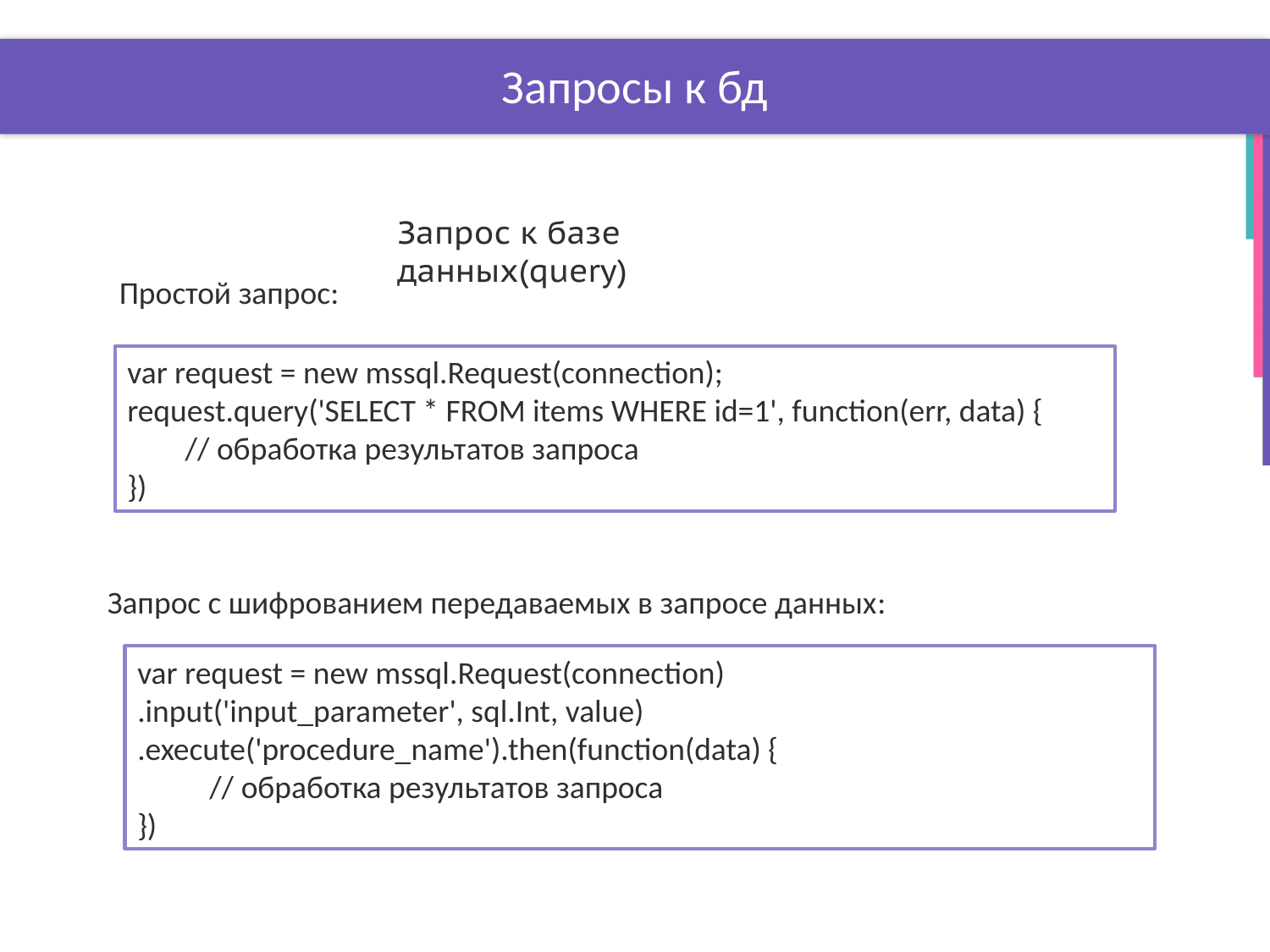

# Запросы к бд
Запрос к базе данных(query)
Простой запрос:
var request = new mssql.Request(connection);
request.query('SELECT * FROM items WHERE id=1', function(err, data) {
        // обработка результатов запроса
})
Запрос с шифрованием передаваемых в запросе данных:
var request = new mssql.Request(connection)
.input('input_parameter', sql.Int, value)
.execute('procedure_name').then(function(data) {
          // обработка результатов запроса
})